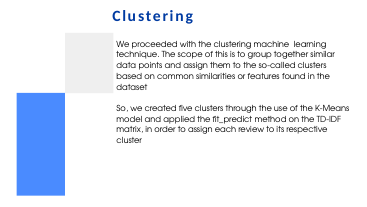

# Clustering

We proceeded with the clustering machine  learning technique. The scope of this is to group together similar data points and assign them to the so-called clusters based on common similarities or features found in the dataset

So, we created ﬁve clusters through the use of the K-Means model and applied the ﬁt_predict method on the TD-IDF matrix, in order to assign each review to its respective cluster